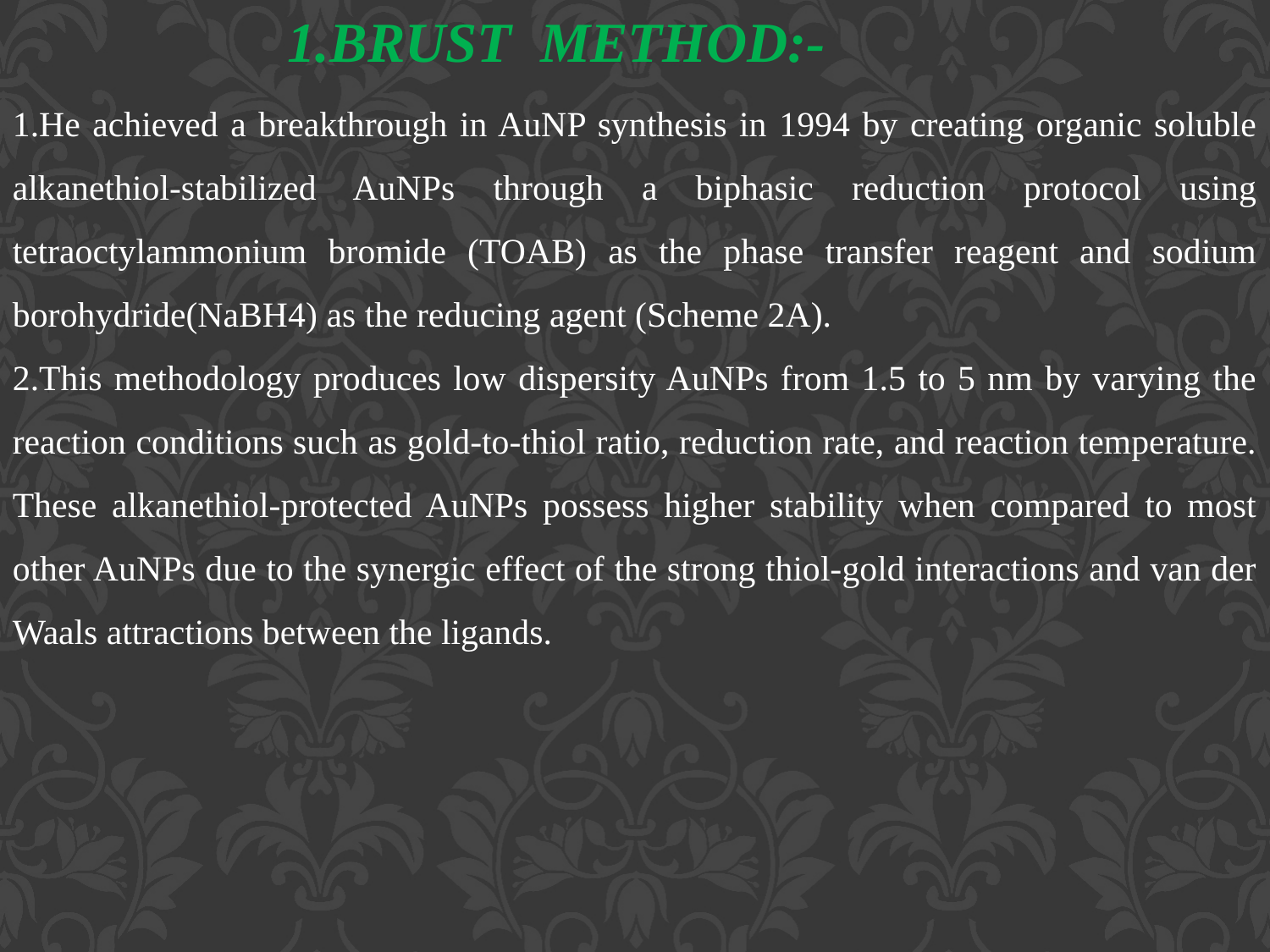

1.BRUST  METHOD:-
1.He achieved a breakthrough in AuNP synthesis in 1994 by creating organic soluble alkanethiol-stabilized AuNPs through a biphasic reduction protocol using tetraoctylammonium bromide (TOAB) as the phase transfer reagent and sodium borohydride(NaBH4) as the reducing agent (Scheme 2A).
2.This methodology produces low dispersity AuNPs from 1.5 to 5 nm by varying the reaction conditions such as gold-to-thiol ratio, reduction rate, and reaction temperature. These alkanethiol-protected AuNPs possess higher stability when compared to most other AuNPs due to the synergic effect of the strong thiol-gold interactions and van der Waals attractions between the ligands.